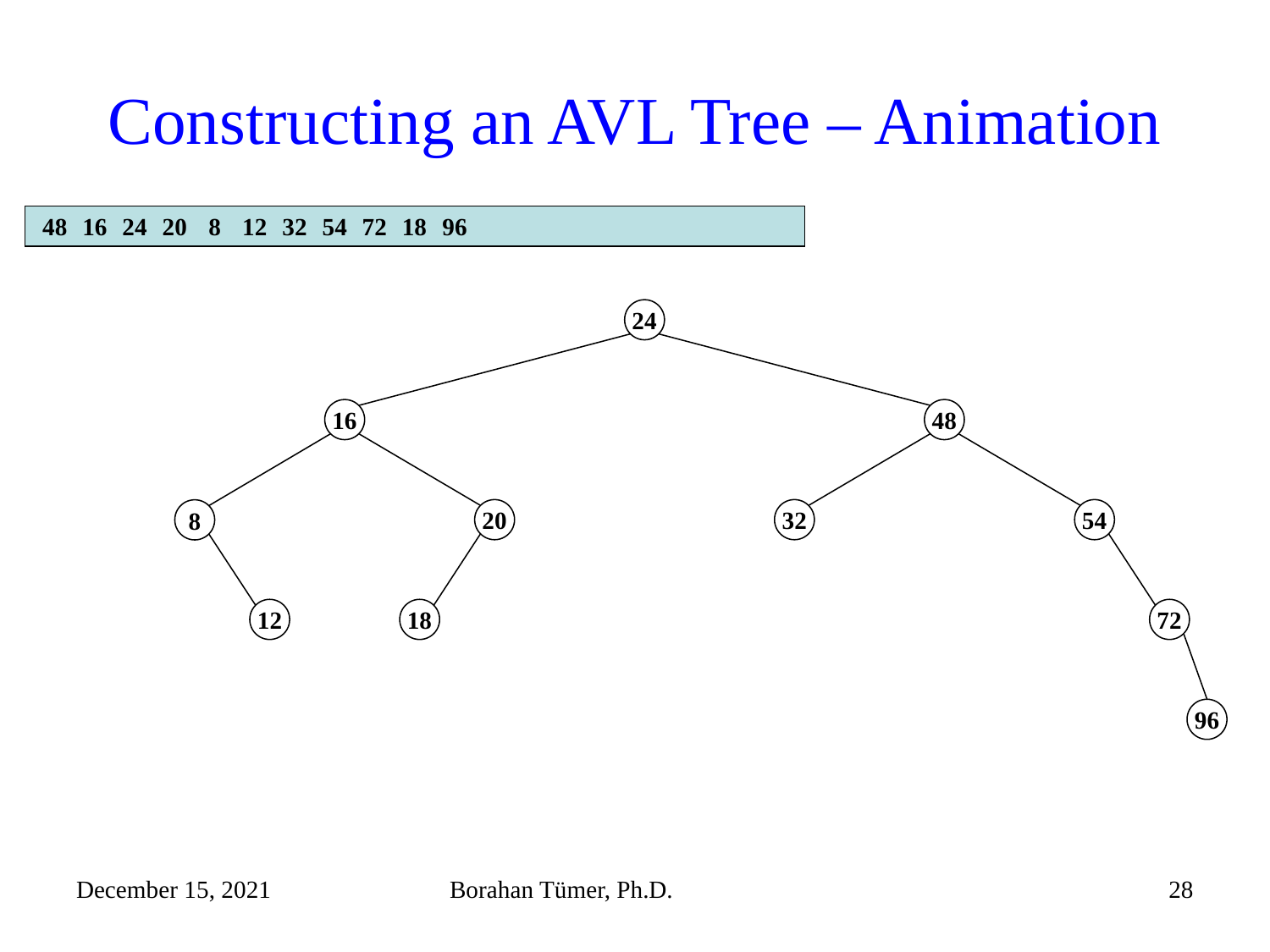

# Constructing an AVL Tree – Animation
20
8
12
32

48
16
24
54
72
18
96
24
16
48
20
32
54
8
12
18
72
96
December 15, 2021
Borahan Tümer, Ph.D.
28